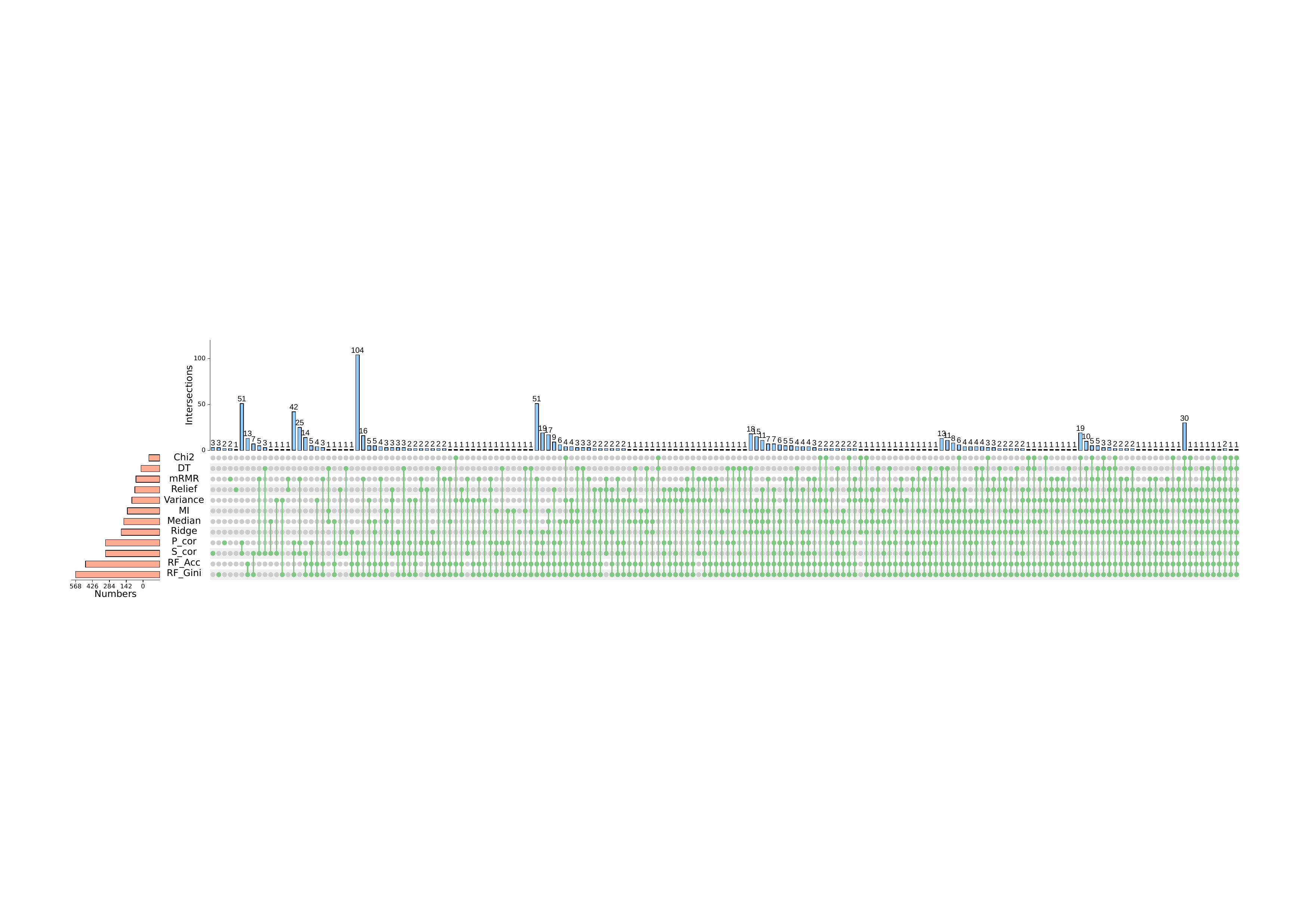

104

100

Intersections
51
51
50

42

30
25

19
19
18

17
16
15
14
13
13

11
11

10

9

8

7
7
7

6
6
6

5
5
5
5
5
5
5
5
4
4
4
4
4
4
4
4
4
4
4

3
3
3
3
3
3
3
3
3
3
3
3
3
3
3
3

2
2
2
2
2
2
2
2
2
2
2
2
2
2
2
2
2
2
2
2
2
2
2
2
2
2
2
2
2
2
2
2

1
1
1
1
1
1
1
1
1
1
1
1
1
1
1
1
1
1
1
1
1
1
1
1
1
1
1
1
1
1
1
1
1
1
1
1
1
1
1
1
1
1
1
1
1
1
1
1
1
1
1
1
1
1
1
1
1
1
1
1
1
1
1
1
1
1
1
1
1
1
1
1
1
1
1
1
1
1
1
1
1
1
1
1
1

0

Chi2

DT

mRMR

Relief

Variance

MI

Median

Ridge

P_cor

S_cor

RF_Acc

RF_Gini

568
426
284
0
142
Numbers